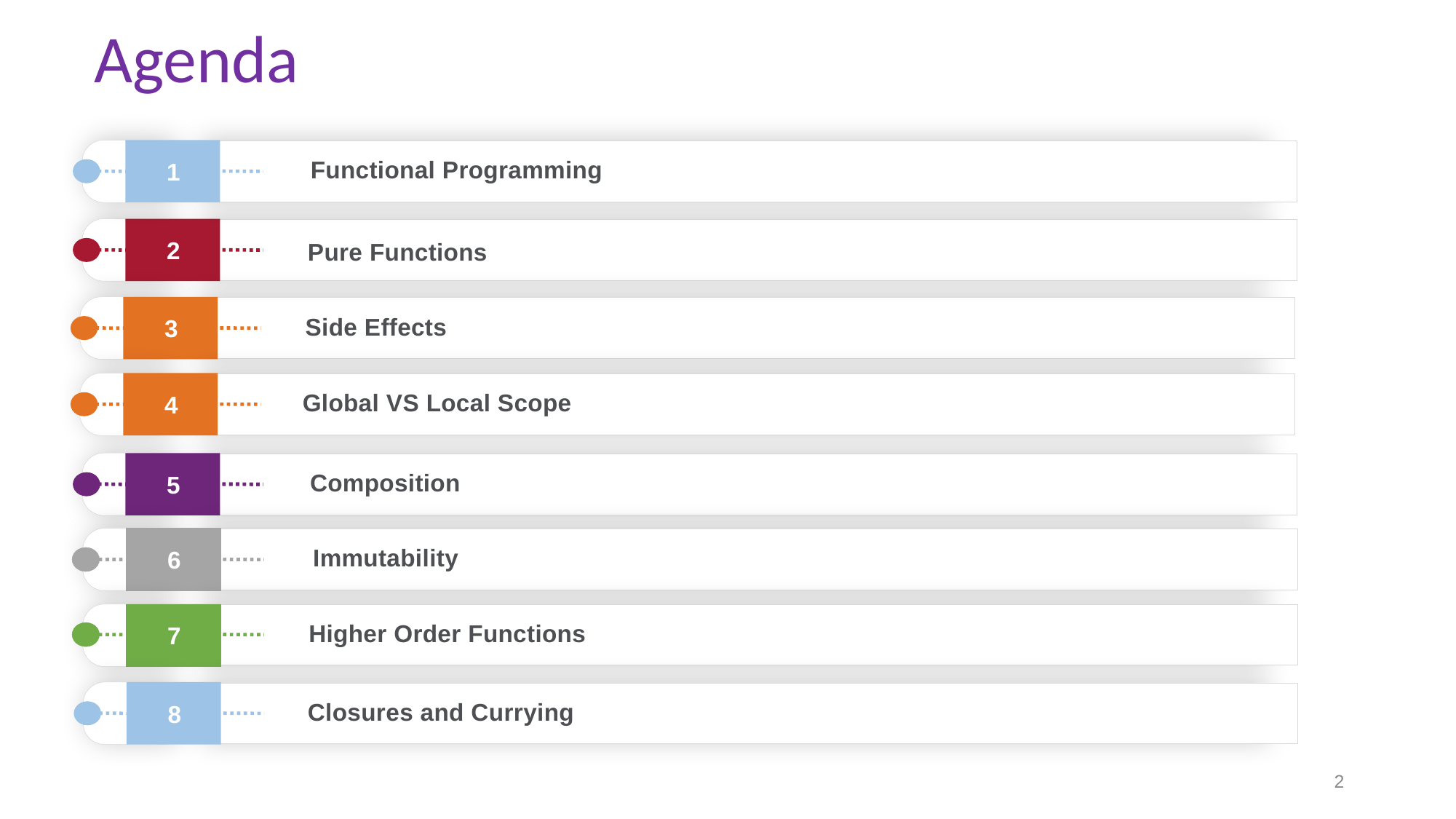

2
# Agenda

Functional Programming
1

2
Pure Functions

Side Effects
3

Global VS Local Scope
4

Composition
5

Immutability
6

Higher Order Functions
7

Closures and Currying
8